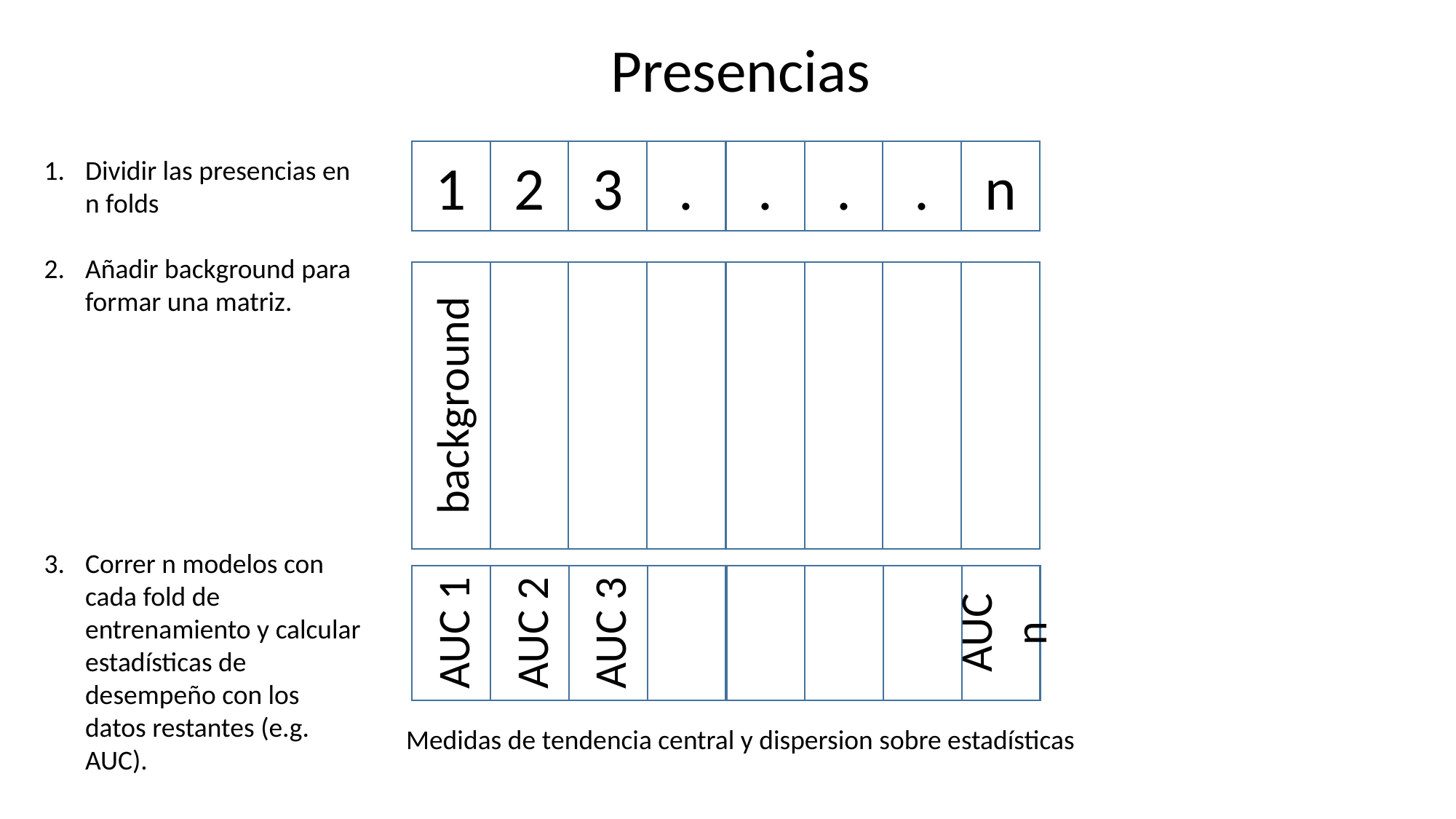

Presencias
1
2
3
.
.
.
.
n
Dividir las presencias en n folds

Añadir background para formar una matriz.

Correr n modelos con cada fold de entrenamiento y calcular estadísticas de desempeño con los datos restantes (e.g. AUC).
background

AUC 1
AUC 2
AUC 3

AUC n
Medidas de tendencia central y dispersion sobre estadísticas